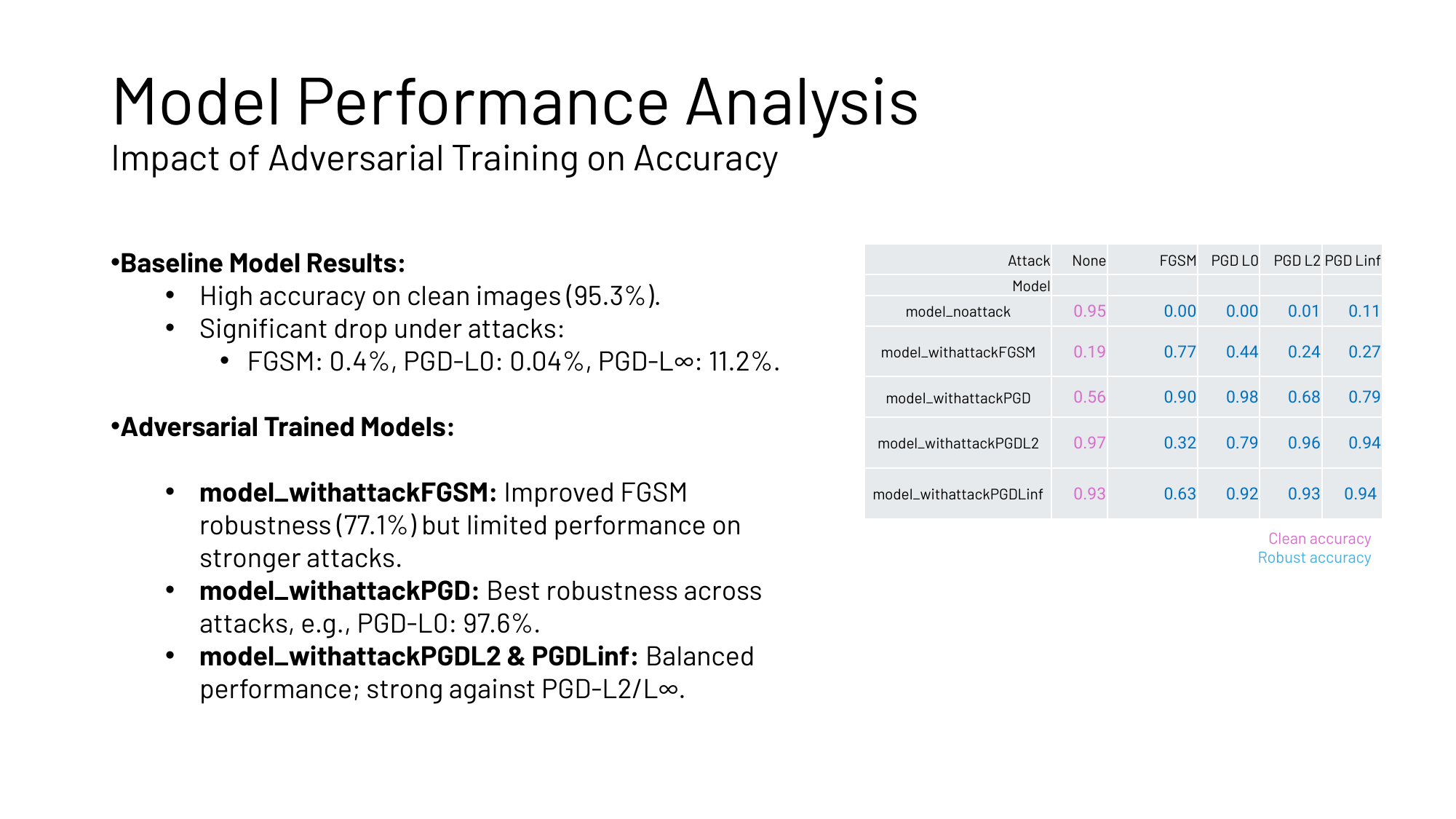

# Model Performance Analysis Impact of Adversarial Training on Accuracy
Baseline Model Results:
High accuracy on clean images (95.3%).
Significant drop under attacks:
FGSM: 0.4%, PGD-L0: 0.04%, PGD-L∞: 11.2%.

Adversarial Trained Models:

model_withattackFGSM: Improved FGSM robustness (77.1%) but limited performance on stronger attacks.
model_withattackPGD: Best robustness across attacks, e.g., PGD-L0: 97.6%.
model_withattackPGDL2 & PGDLinf: Balanced performance; strong against PGD-L2/L∞.
| Attack | None | FGSM | PGD L0 | PGD L2 | PGD Linf |
| --- | --- | --- | --- | --- | --- |
| Model |  |  |  |  |  |
| model\_noattack | 0.95 | 0.00 | 0.00 | 0.01 | 0.11 |
| model\_withattackFGSM | 0.19 | 0.77 | 0.44 | 0.24 | 0.27 |
| model\_withattackPGD | 0.56 | 0.90 | 0.98 | 0.68 | 0.79 |
| model\_withattackPGDL2 | 0.97 | 0.32 | 0.79 | 0.96 | 0.94 |
| model\_withattackPGDLinf | 0.93 | 0.63 | 0.92 | 0.93 | 0.94 |
Clean accuracy
Robust accuracy